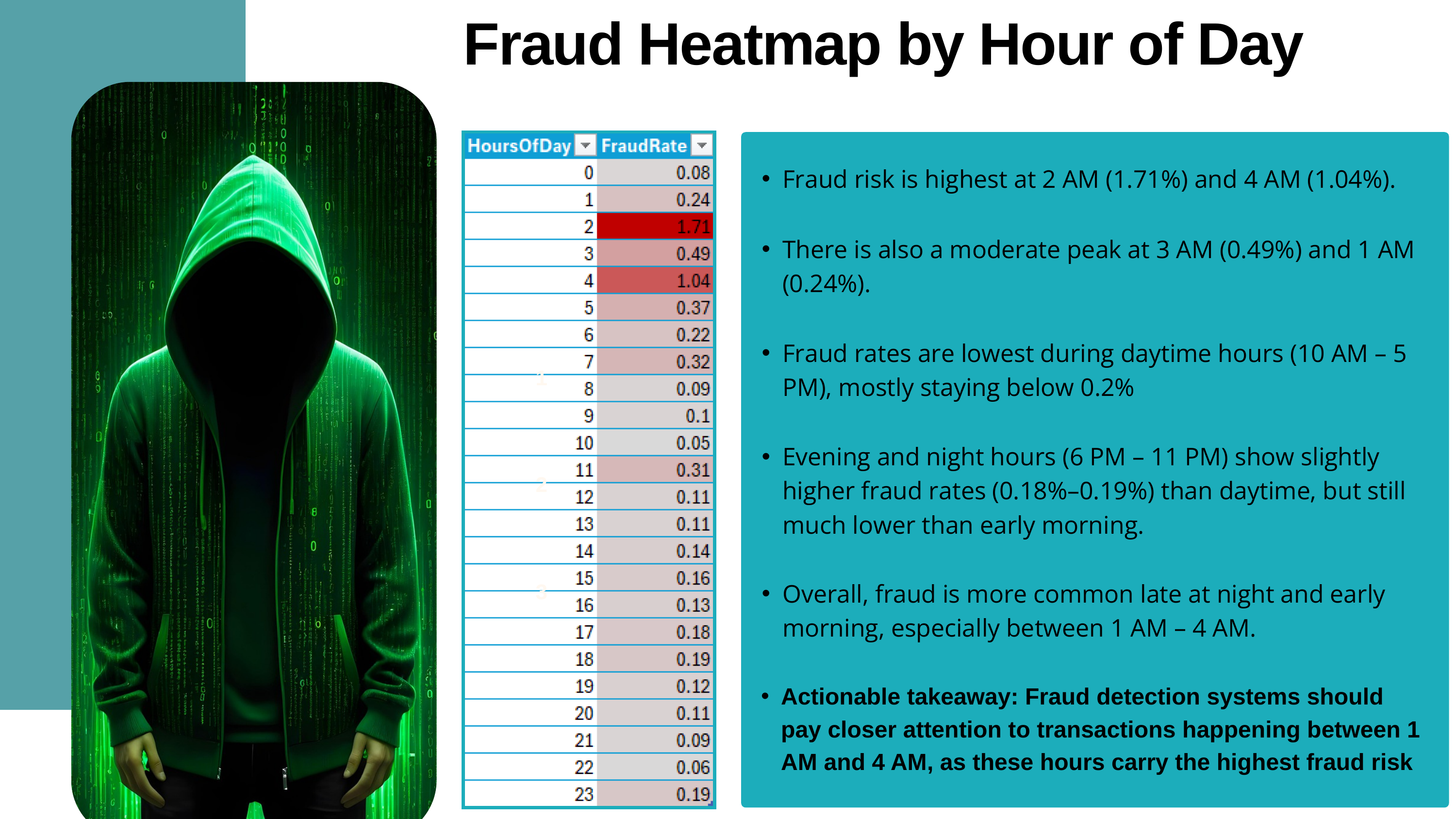

Fraud Heatmap by Hour of Day

Fraud risk is highest at 2 AM (1.71%) and 4 AM (1.04%).
There is also a moderate peak at 3 AM (0.49%) and 1 AM (0.24%).
Fraud rates are lowest during daytime hours (10 AM – 5 PM), mostly staying below 0.2%
Evening and night hours (6 PM – 11 PM) show slightly higher fraud rates (0.18%–0.19%) than daytime, but still much lower than early morning.
Overall, fraud is more common late at night and early morning, especially between 1 AM – 4 AM.
Actionable takeaway: Fraud detection systems should pay closer attention to transactions happening between 1 AM and 4 AM, as these hours carry the highest fraud risk
1
2
3